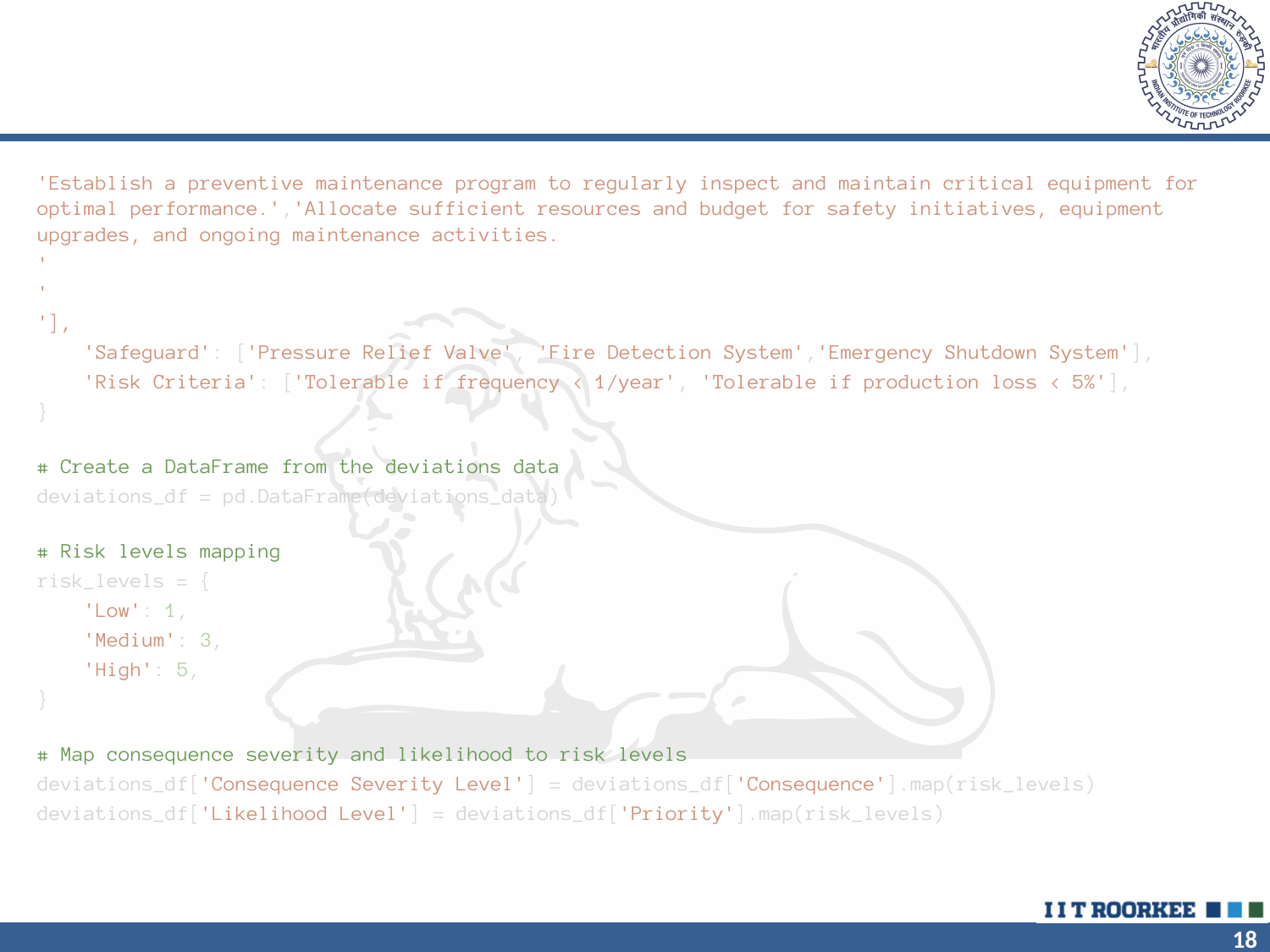

#
'Establish a preventive maintenance program to regularly inspect and maintain critical equipment for optimal performance.','Allocate sufficient resources and budget for safety initiatives, equipment upgrades, and ongoing maintenance activities.
'
'
'],
    'Safeguard': ['Pressure Relief Valve', 'Fire Detection System','Emergency Shutdown System'],
    'Risk Criteria': ['Tolerable if frequency < 1/year', 'Tolerable if production loss < 5%'],
}
# Create a DataFrame from the deviations data
deviations_df = pd.DataFrame(deviations_data)
# Risk levels mapping
risk_levels = {
    'Low': 1,
    'Medium': 3,
    'High': 5,
}
# Map consequence severity and likelihood to risk levels
deviations_df['Consequence Severity Level'] = deviations_df['Consequence'].map(risk_levels)
deviations_df['Likelihood Level'] = deviations_df['Priority'].map(risk_levels)